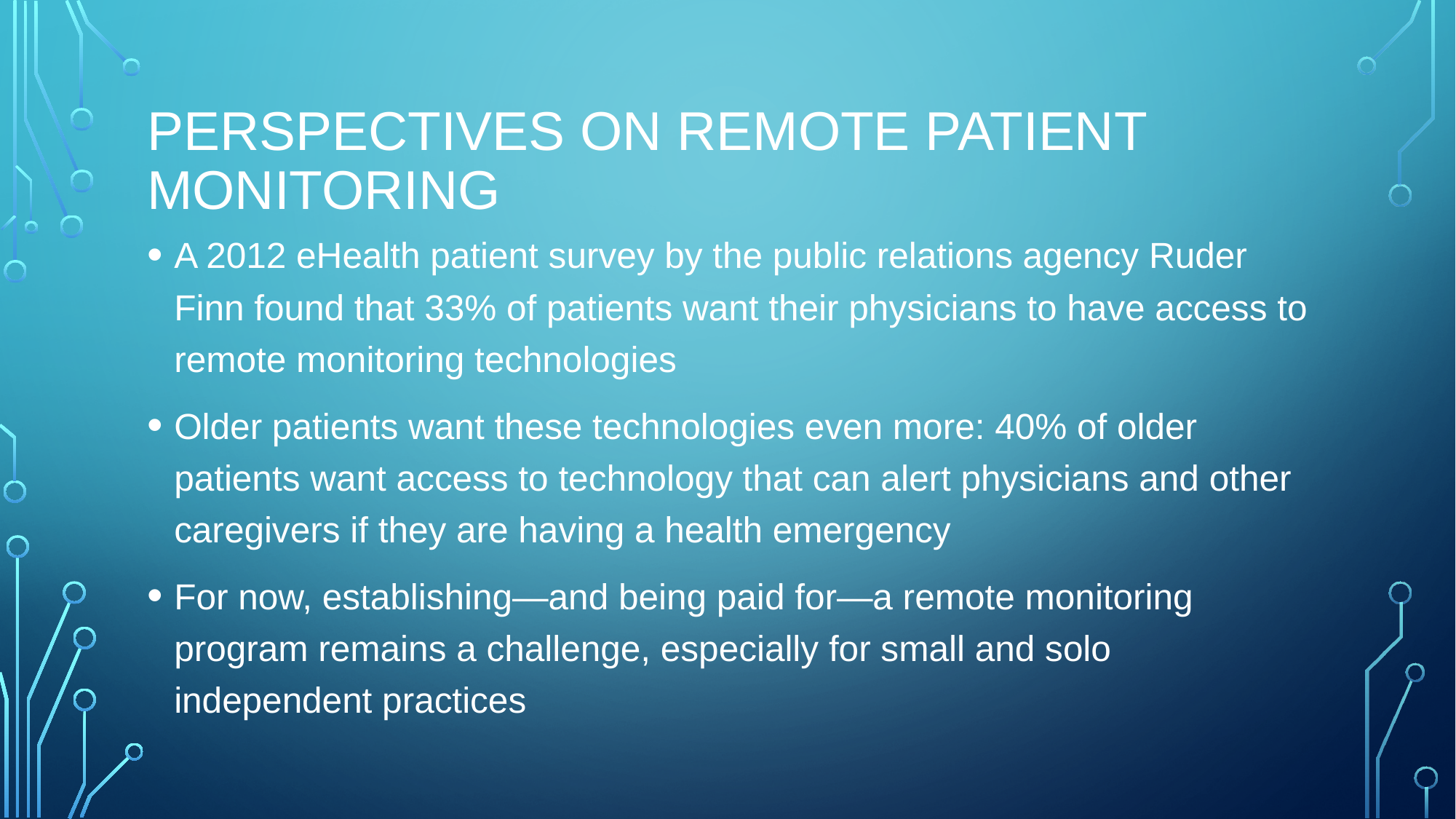

# Perspectives on Remote Patient Monitoring
A 2012 eHealth patient survey by the public relations agency Ruder Finn found that 33% of patients want their physicians to have access to remote monitoring technologies
Older patients want these technologies even more: 40% of older patients want access to technology that can alert physicians and other caregivers if they are having a health emergency
For now, establishing—and being paid for—a remote monitoring program remains a challenge, especially for small and solo independent practices